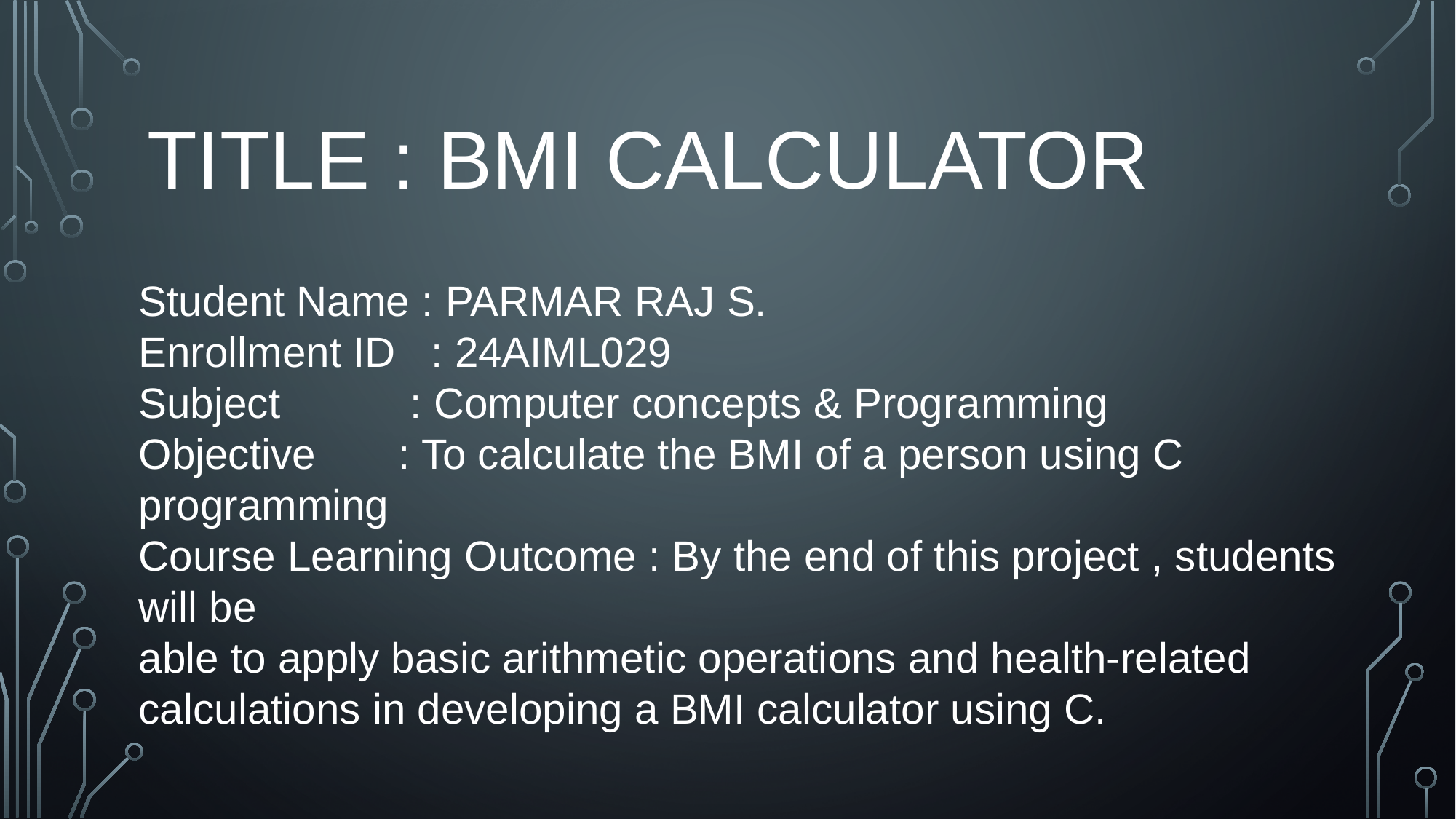

# TITLE : BMI CaLCULATOR
Student Name : PARMAR RAJ S.
Enrollment ID   : 24AIML029
Subject           : Computer concepts & Programming
Objective       : To calculate the BMI of a person using C programming
Course Learning Outcome : By the end of this project , students will be
able to apply basic arithmetic operations and health-related calculations in developing a BMI calculator using C.